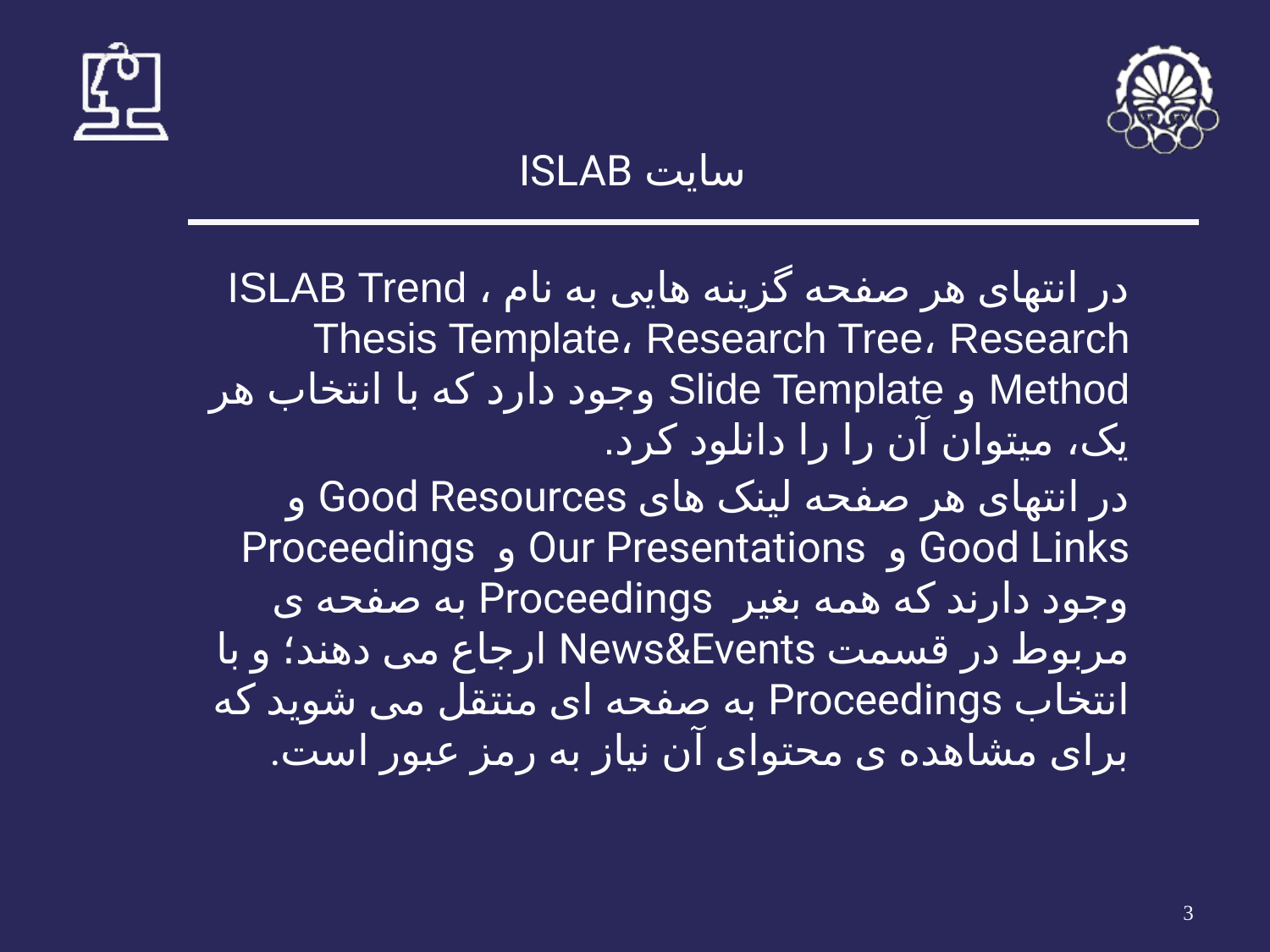

# سایت ISLAB
در انتهای هر صفحه گزینه هایی به نام ISLAB Trend ، Thesis Template، Research Tree، Research Method و Slide Template وجود دارد که با انتخاب هر یک، میتوان آن را را دانلود کرد.
در انتهای هر صفحه لینک های Good Resources و  Good Links و  Our Presentations و  Proceedings وجود دارند که همه بغیر  Proceedings به صفحه ی مربوط در قسمت News&Events ارجاع می دهند؛ و با انتخاب Proceedings به صفحه ای منتقل می شوید که برای مشاهده ی محتوای آن نیاز به رمز عبور است.

3